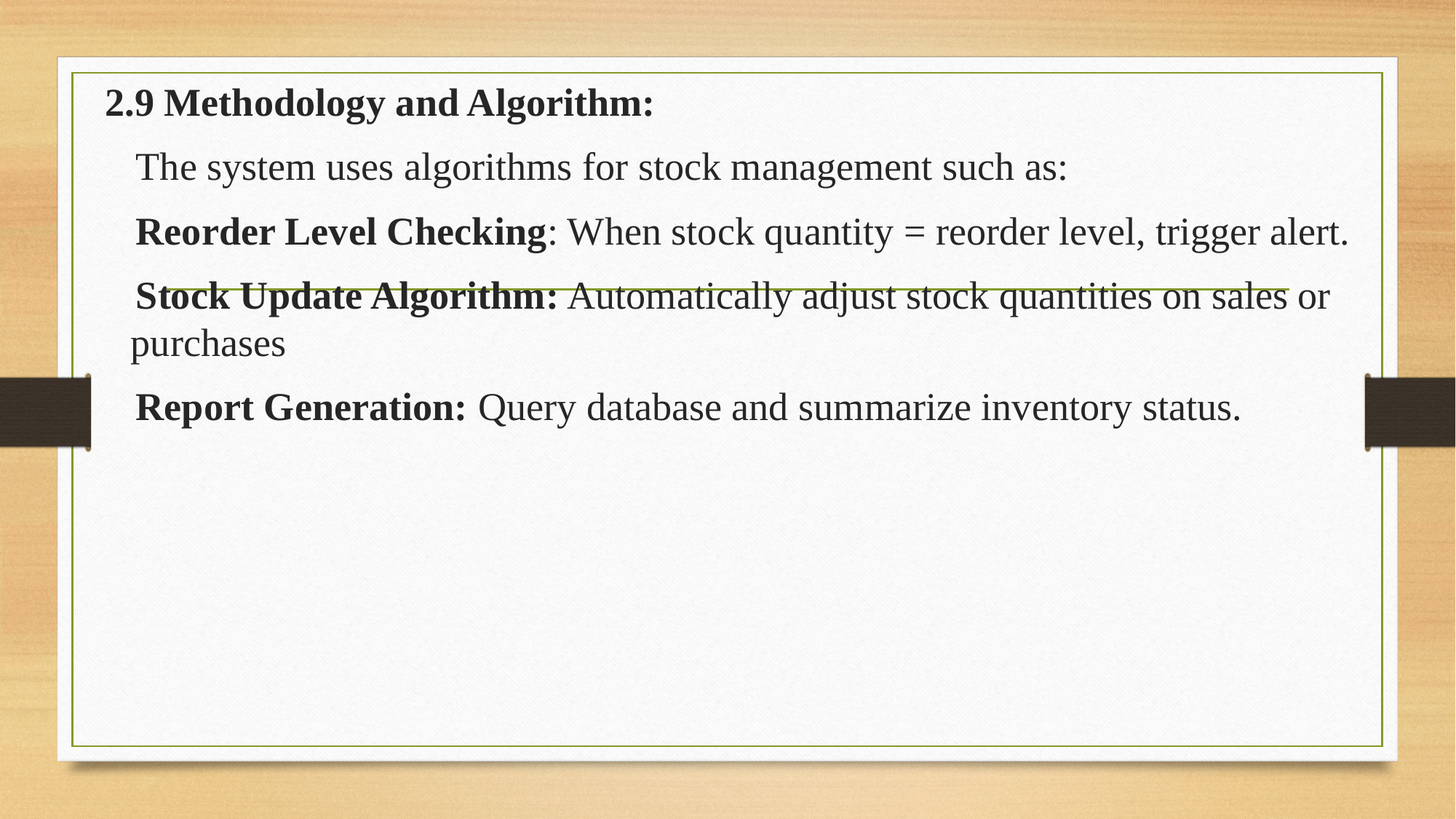

# .
 2.9 Methodology and Algorithm:
    The system uses algorithms for stock management such as:
    Reorder Level Checking: When stock quantity = reorder level, trigger alert.
    Stock Update Algorithm: Automatically adjust stock quantities on sales or purchases
    Report Generation: Query database and summarize inventory status.